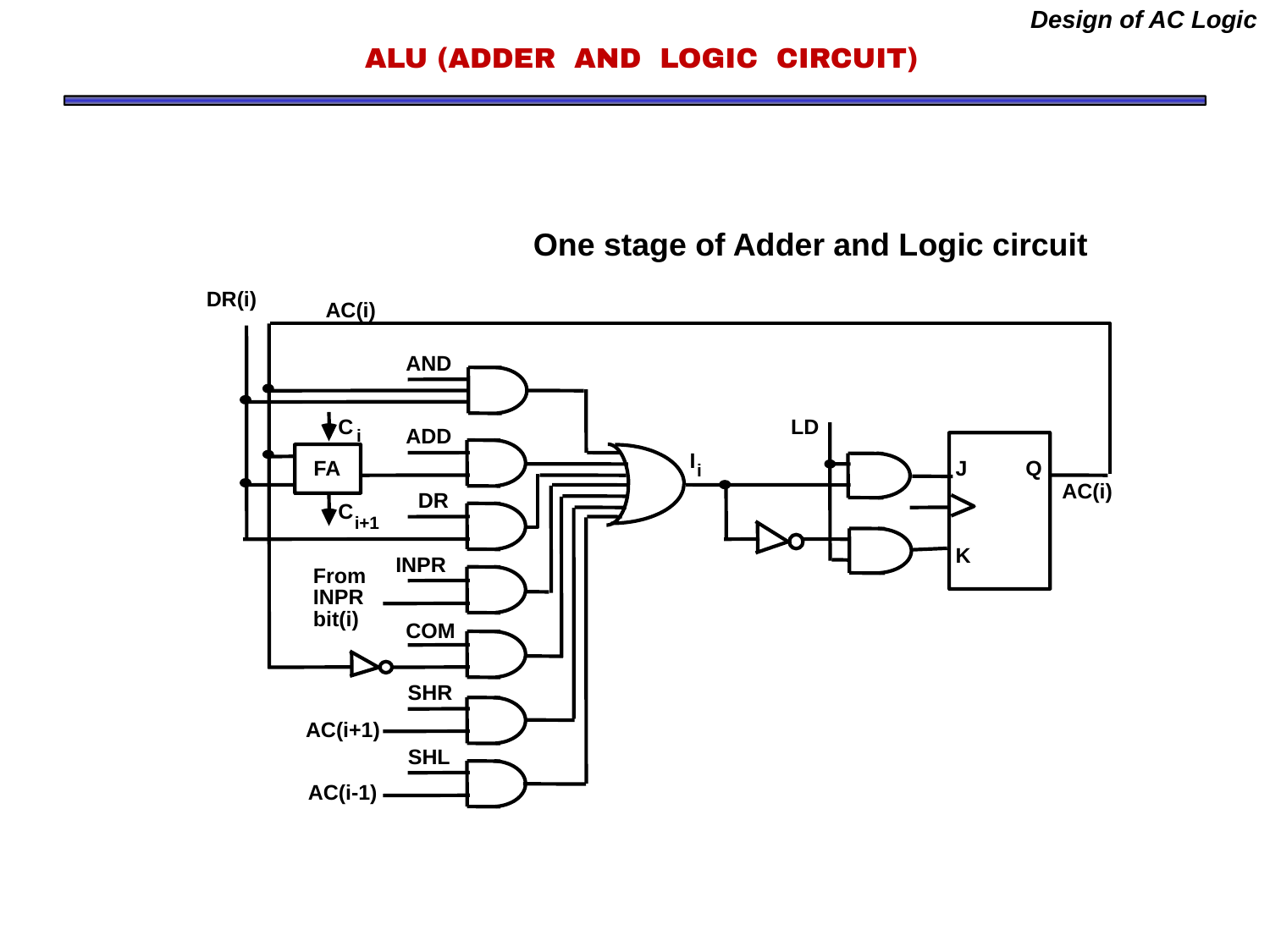

Design of AC Logic
# ALU (ADDER  AND  LOGIC  CIRCUIT)
One stage of Adder and Logic circuit
DR(i)
AC(i)

AND

C
LD

ADD
i

I

FA
J
Q

i

AC(i)

DR

C

i+1

K

INPR

From

INPR

bit(i)

COM

SHR

AC(i+1)

SHL

AC(i-1)